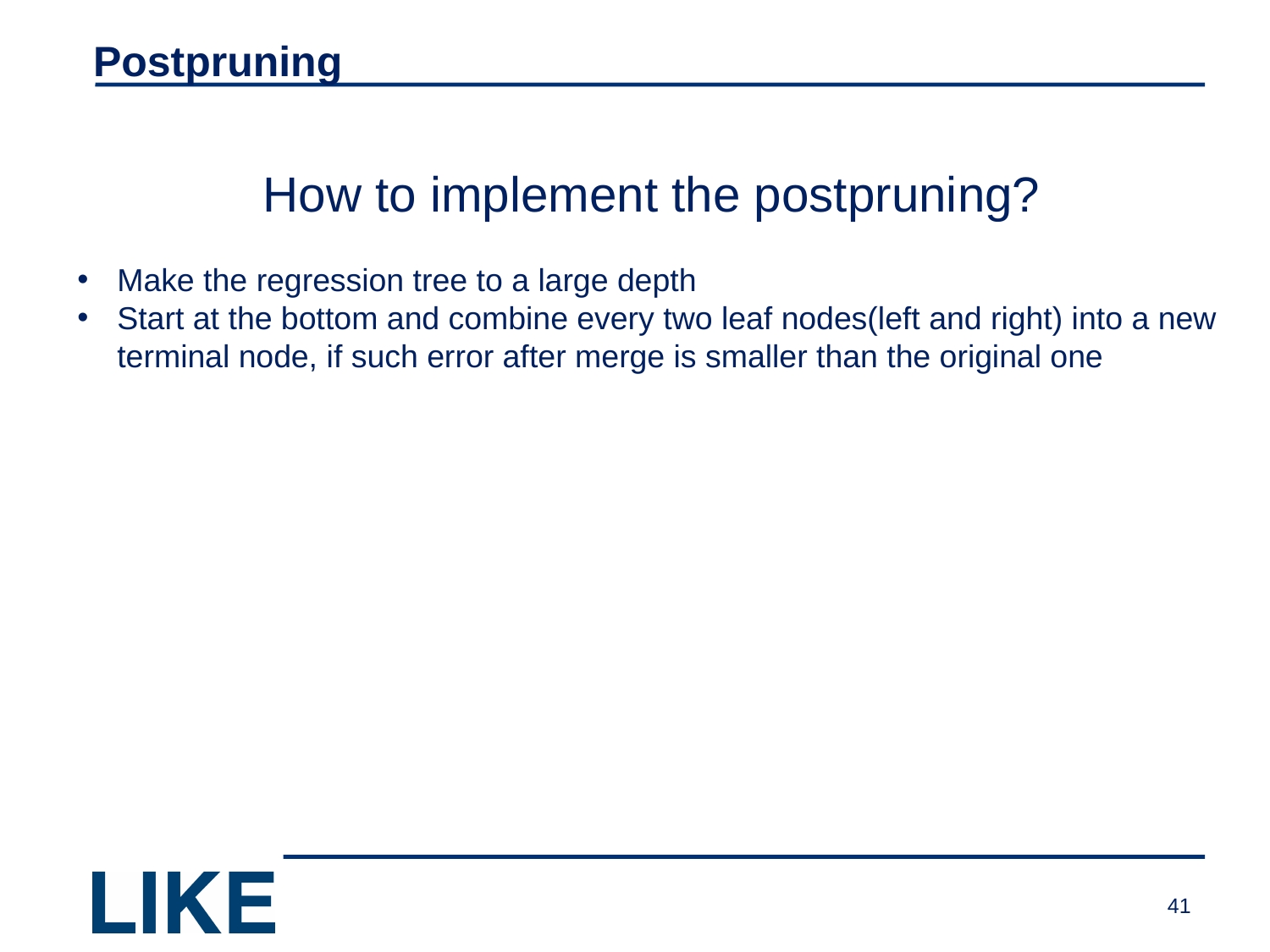

# Postpruning
How to implement the postpruning?

Make the regression tree to a large depth
Start at the bottom and combine every two leaf nodes(left and right) into a new terminal node, if such error after merge is smaller than the original one